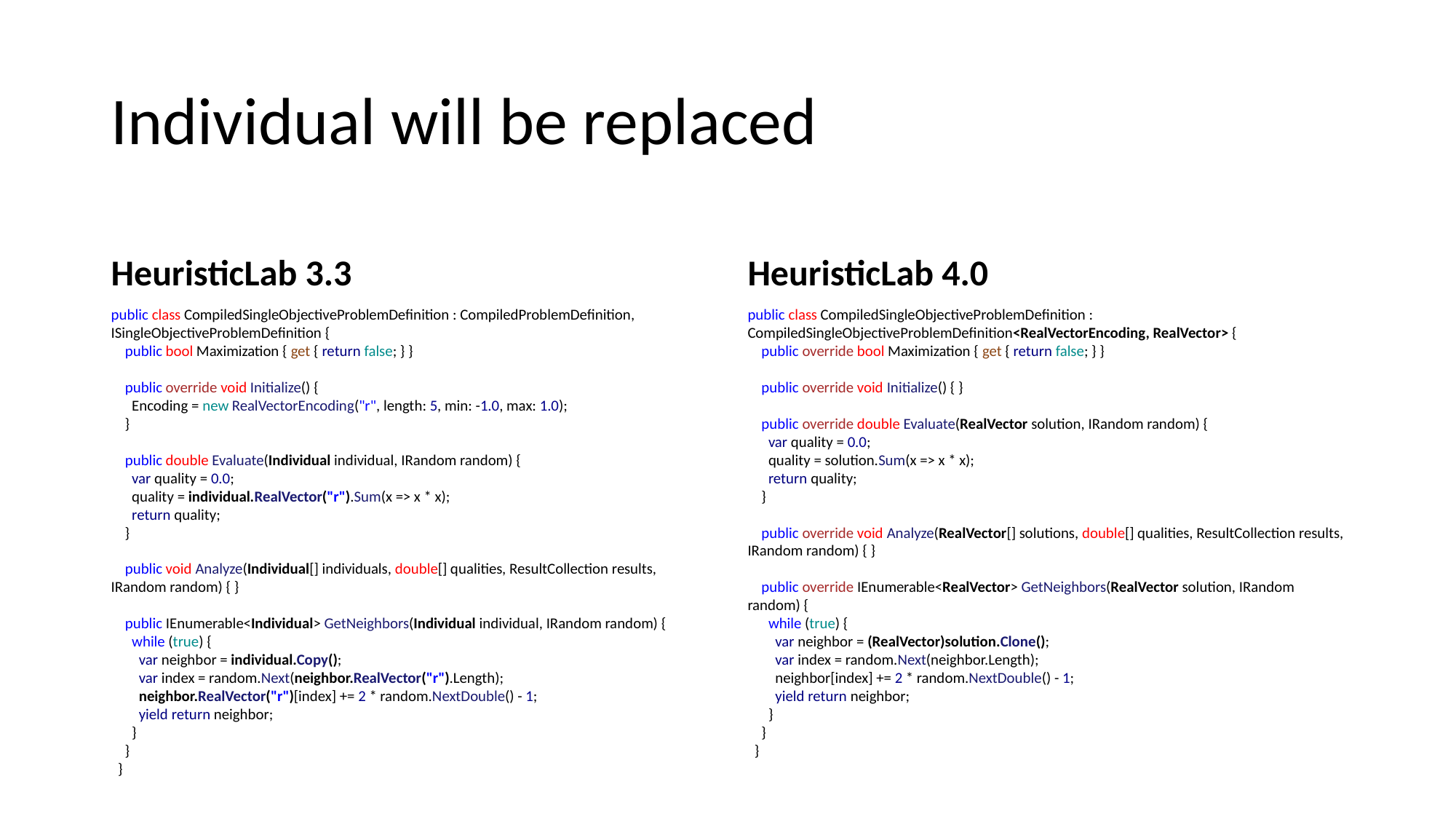

# Individual will be replaced
HeuristicLab 3.3
HeuristicLab 4.0
public class CompiledSingleObjectiveProblemDefinition : CompiledProblemDefinition, ISingleObjectiveProblemDefinition {
    public bool Maximization { get { return false; } }
    public override void Initialize() {
      Encoding = new RealVectorEncoding("r", length: 5, min: -1.0, max: 1.0);
    }
    public double Evaluate(Individual individual, IRandom random) {
      var quality = 0.0;
      quality = individual.RealVector("r").Sum(x => x * x);
      return quality;
    }
    public void Analyze(Individual[] individuals, double[] qualities, ResultCollection results, IRandom random) { }
    public IEnumerable<Individual> GetNeighbors(Individual individual, IRandom random) {
      while (true) {
        var neighbor = individual.Copy();
        var index = random.Next(neighbor.RealVector("r").Length);
        neighbor.RealVector("r")[index] += 2 * random.NextDouble() - 1;
        yield return neighbor;
      }
    }
  }
public class CompiledSingleObjectiveProblemDefinition : CompiledSingleObjectiveProblemDefinition<RealVectorEncoding, RealVector> {
    public override bool Maximization { get { return false; } }
    public override void Initialize() { }
    public override double Evaluate(RealVector solution, IRandom random) {
      var quality = 0.0;
      quality = solution.Sum(x => x * x);
      return quality;
    }
    public override void Analyze(RealVector[] solutions, double[] qualities, ResultCollection results, IRandom random) { }
    public override IEnumerable<RealVector> GetNeighbors(RealVector solution, IRandom random) {
      while (true) {
        var neighbor = (RealVector)solution.Clone();
        var index = random.Next(neighbor.Length);
        neighbor[index] += 2 * random.NextDouble() - 1;
        yield return neighbor;
      }
    }
  }